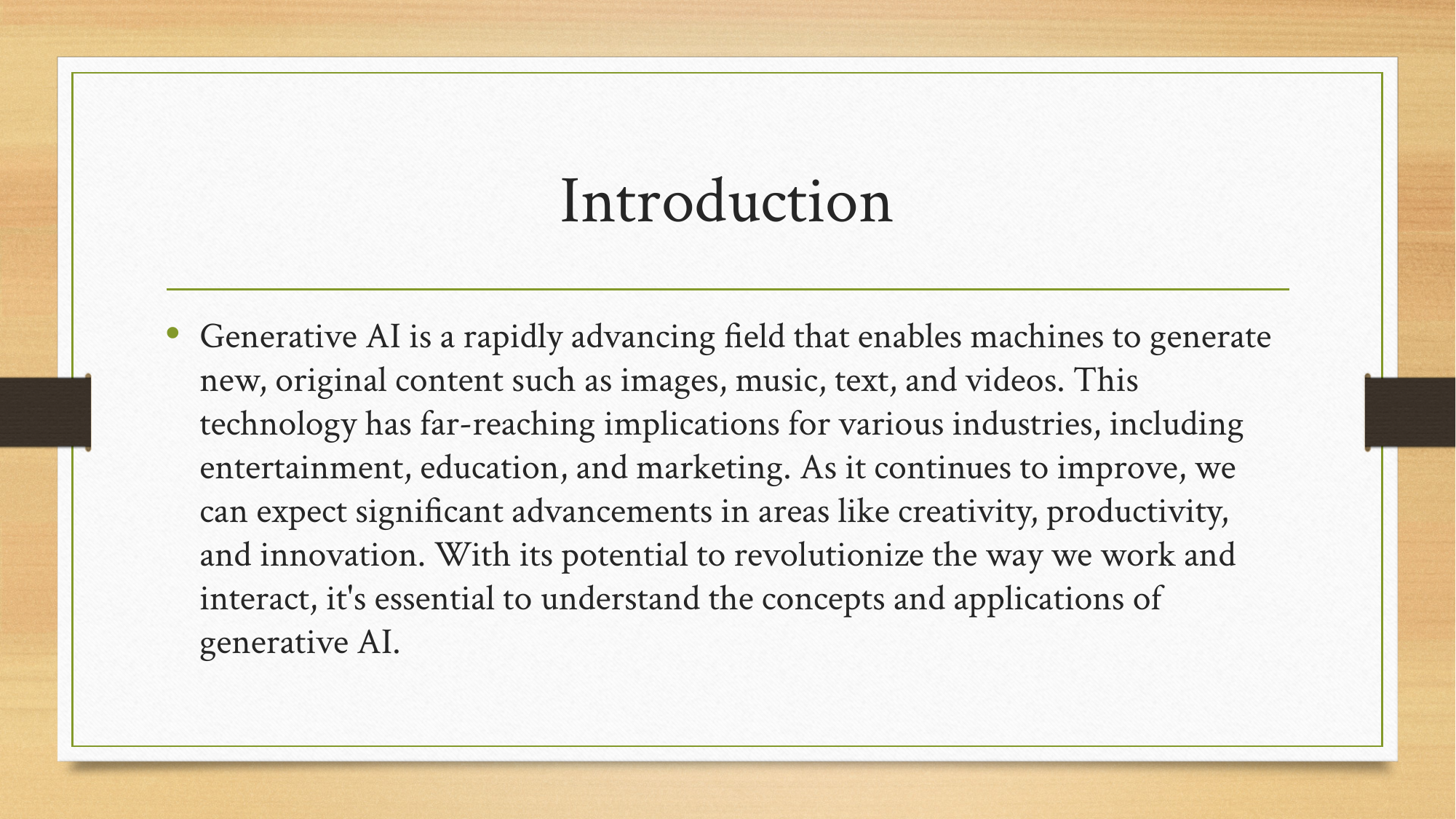

# Introduction
Generative AI is a rapidly advancing field that enables machines to generate new, original content such as images, music, text, and videos. This technology has far-reaching implications for various industries, including entertainment, education, and marketing. As it continues to improve, we can expect significant advancements in areas like creativity, productivity, and innovation. With its potential to revolutionize the way we work and interact, it's essential to understand the concepts and applications of generative AI.